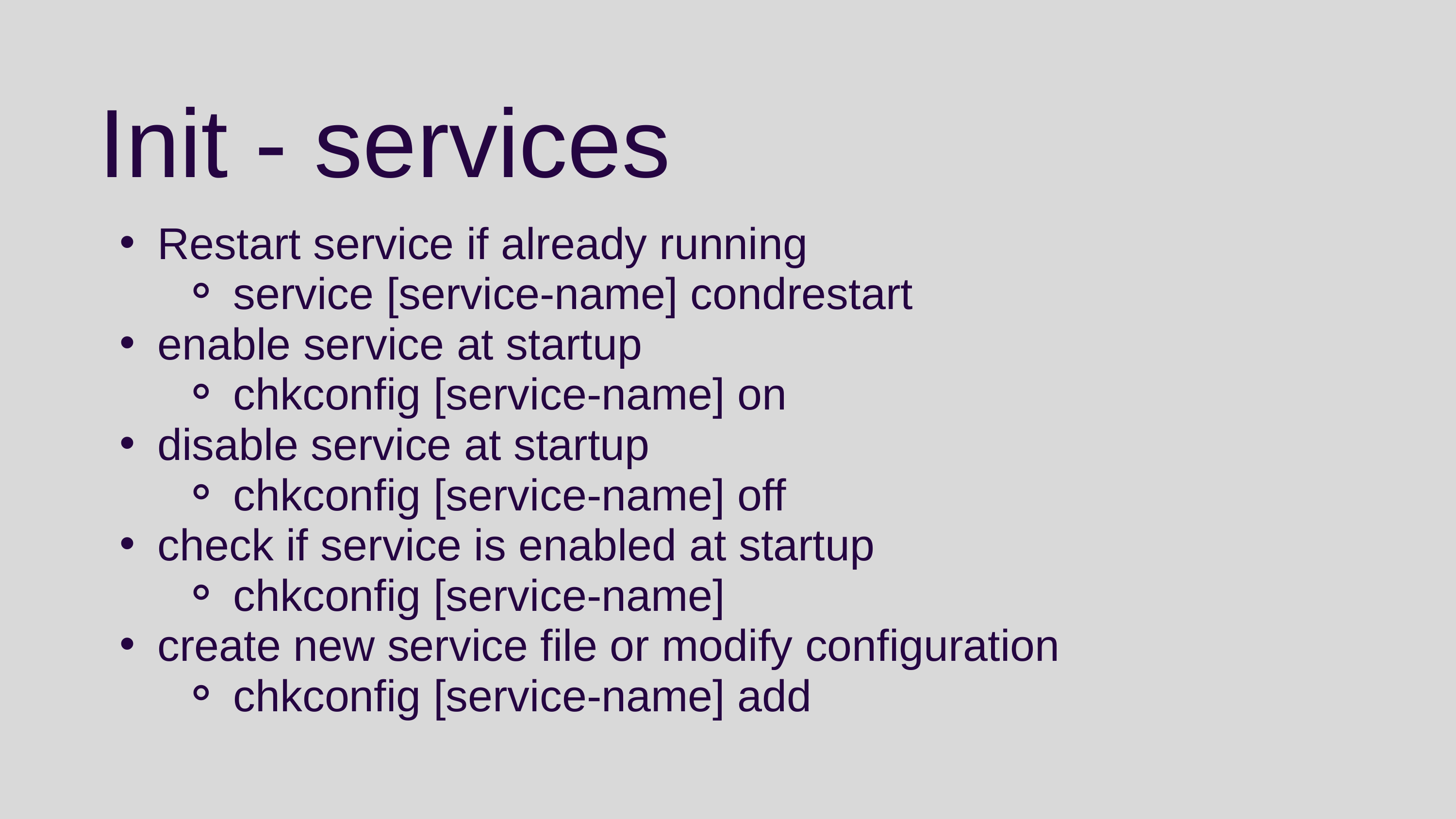

Init - services
Restart service if already running
service [service-name] condrestart
enable service at startup
chkconfig [service-name] on
disable service at startup
chkconfig [service-name] off
check if service is enabled at startup
chkconfig [service-name]
create new service file or modify configuration
chkconfig [service-name] add